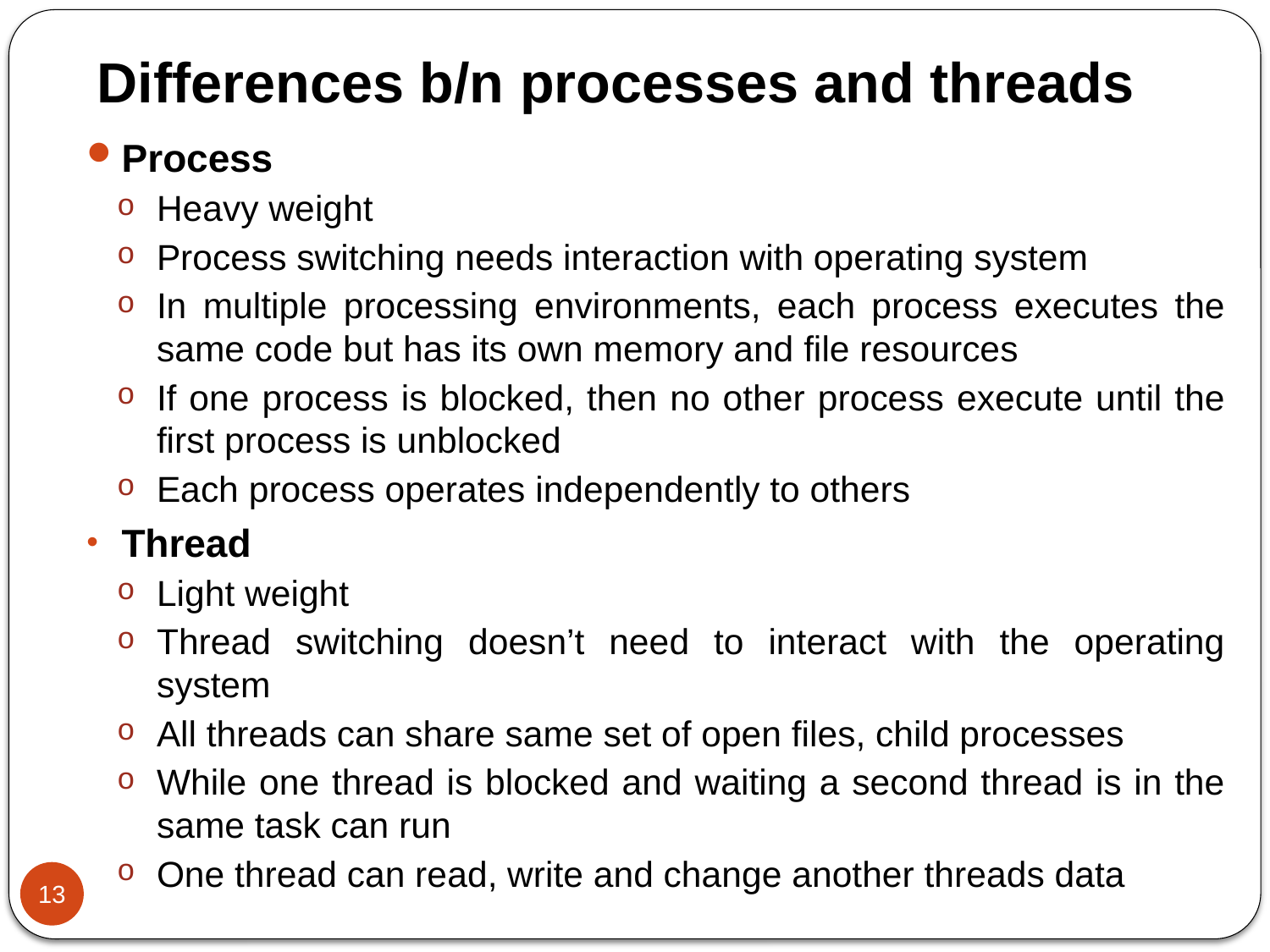

# Differences b/n processes and threads
Process
Heavy weight
Process switching needs interaction with operating system
In multiple processing environments, each process executes the same code but has its own memory and file resources
If one process is blocked, then no other process execute until the first process is unblocked
Each process operates independently to others
Thread
Light weight
Thread switching doesn’t need to interact with the operating system
All threads can share same set of open files, child processes
While one thread is blocked and waiting a second thread is in the same task can run
One thread can read, write and change another threads data
13